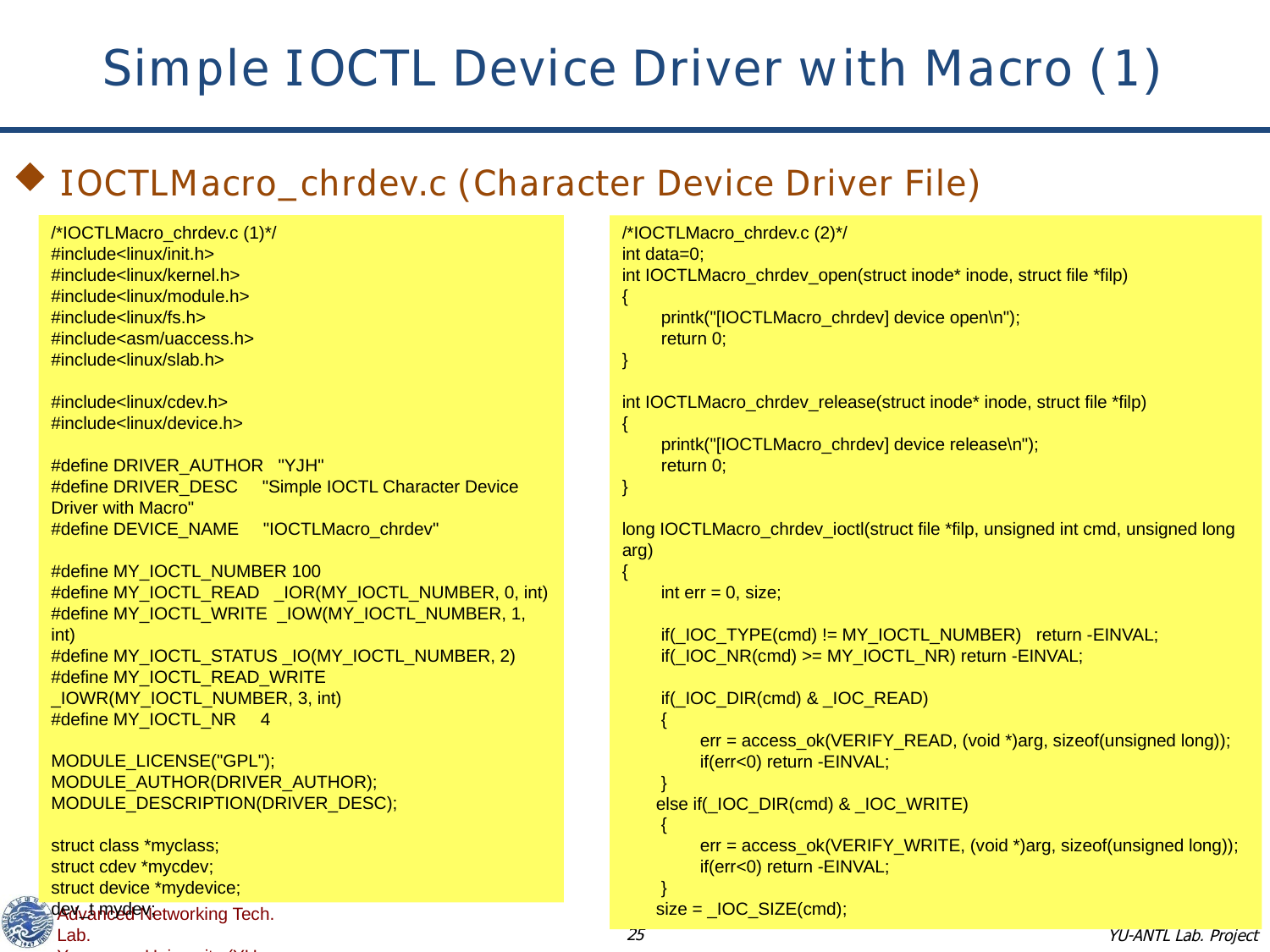

# Simple IOCTL Device Driver with Macro (1)
IOCTLMacro_chrdev.c (Character Device Driver File)

/*IOCTLMacro_chrdev.c (1)*/
#include<linux/init.h>
#include<linux/kernel.h>
#include<linux/module.h>
#include<linux/fs.h>
#include<asm/uaccess.h>
#include<linux/slab.h>

#include<linux/cdev.h>
#include<linux/device.h>

#define DRIVER_AUTHOR   "YJH"
#define DRIVER_DESC     "Simple IOCTL Character Device Driver with Macro"
#define DEVICE_NAME     "IOCTLMacro_chrdev"

#define MY_IOCTL_NUMBER 100
#define MY_IOCTL_READ   _IOR(MY_IOCTL_NUMBER, 0, int)
#define MY_IOCTL_WRITE  _IOW(MY_IOCTL_NUMBER, 1, int)
#define MY_IOCTL_STATUS _IO(MY_IOCTL_NUMBER, 2)
#define MY_IOCTL_READ_WRITE     _IOWR(MY_IOCTL_NUMBER, 3, int)
#define MY_IOCTL_NR     4

MODULE_LICENSE("GPL");
MODULE_AUTHOR(DRIVER_AUTHOR);
MODULE_DESCRIPTION(DRIVER_DESC);

struct class *myclass;
struct cdev *mycdev;
struct device *mydevice;
dev_t mydev;
/*IOCTLMacro_chrdev.c (2)*/
int data=0;
int IOCTLMacro_chrdev_open(struct inode* inode, struct file *filp)
{
        printk("[IOCTLMacro_chrdev] device open\n");
        return 0;
}

int IOCTLMacro_chrdev_release(struct inode* inode, struct file *filp)
{
        printk("[IOCTLMacro_chrdev] device release\n");
        return 0;
}

long IOCTLMacro_chrdev_ioctl(struct file *filp, unsigned int cmd, unsigned long arg)
{
        int err = 0, size;

        if(_IOC_TYPE(cmd) != MY_IOCTL_NUMBER)   return -EINVAL;
        if(_IOC_NR(cmd) >= MY_IOCTL_NR) return -EINVAL;

        if(_IOC_DIR(cmd) & _IOC_READ)
        {
                err = access_ok(VERIFY_READ, (void *)arg, sizeof(unsigned long));
                if(err<0) return -EINVAL;
        }
       else if(_IOC_DIR(cmd) & _IOC_WRITE)
        {
                err = access_ok(VERIFY_WRITE, (void *)arg, sizeof(unsigned long));
                if(err<0) return -EINVAL;
        }
       size = _IOC_SIZE(cmd);